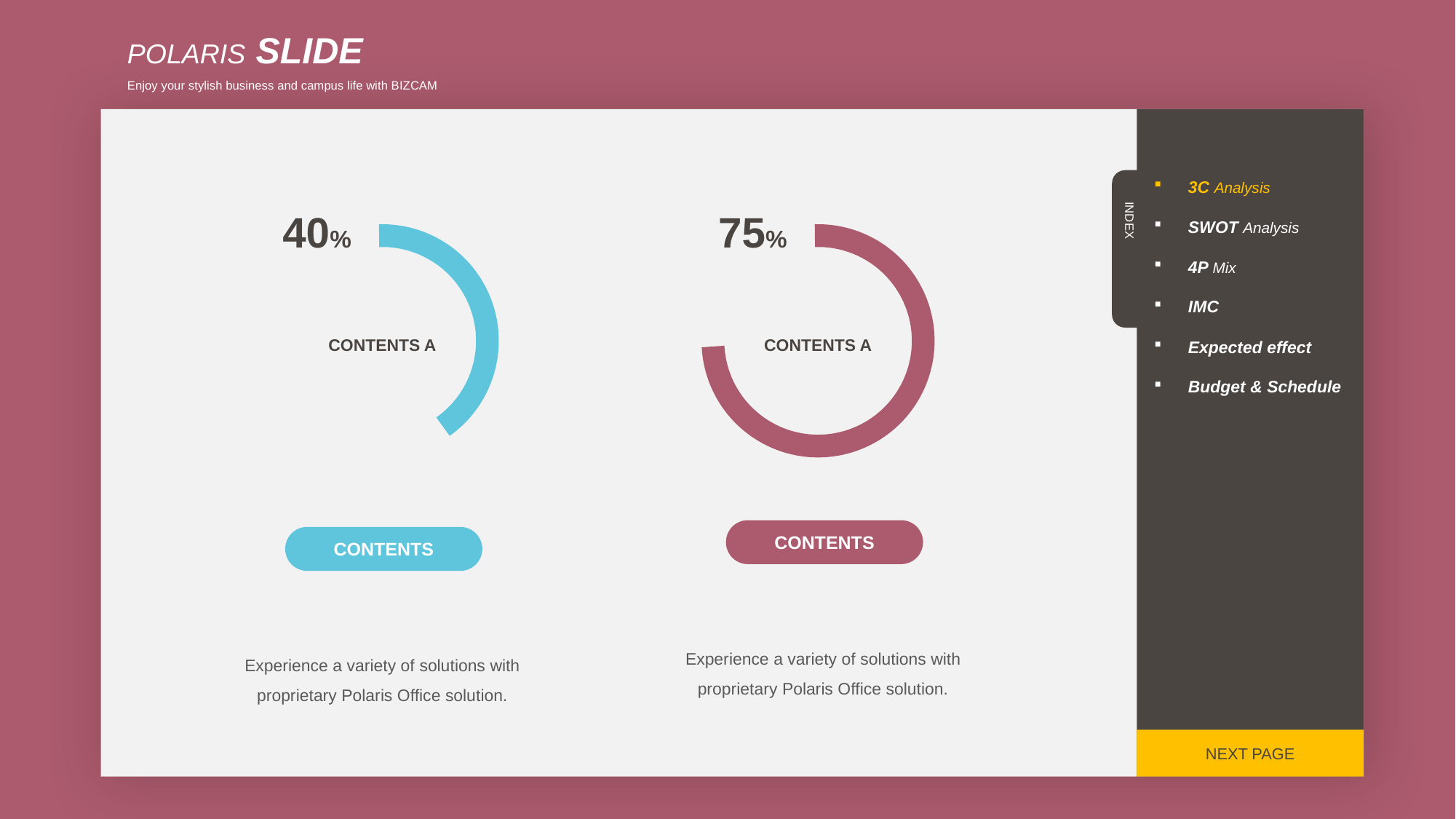

POLARIS SLIDE
Enjoy your stylish business and campus life with BIZCAM

3C Analysis
SWOT Analysis
4P Mix
IMC
Expected effect
Budget & Schedule
INDEX

NEXT PAGE
40%
75%

CONTENTS A
CONTENTS A
CONTENTS
CONTENTS
Experience a variety of solutions with proprietary Polaris Office solution.
Experience a variety of solutions with proprietary Polaris Office solution.